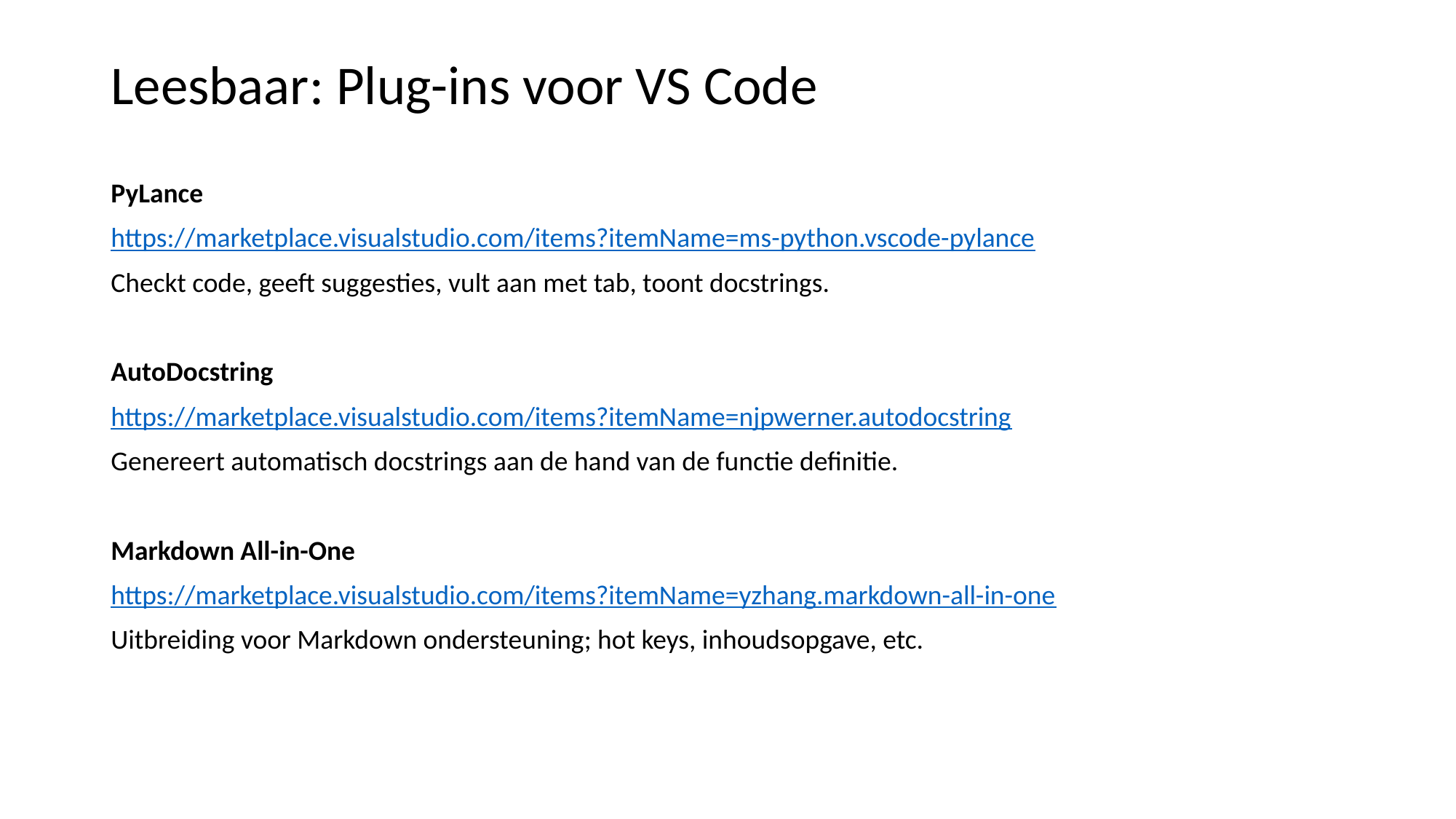

# Leesbaar: Plug-ins voor VS Code
PyLance
https://marketplace.visualstudio.com/items?itemName=ms-python.vscode-pylance
Checkt code, geeft suggesties, vult aan met tab, toont docstrings.

AutoDocstring
https://marketplace.visualstudio.com/items?itemName=njpwerner.autodocstring
Genereert automatisch docstrings aan de hand van de functie definitie.

Markdown All-in-One
https://marketplace.visualstudio.com/items?itemName=yzhang.markdown-all-in-one
Uitbreiding voor Markdown ondersteuning; hot keys, inhoudsopgave, etc.